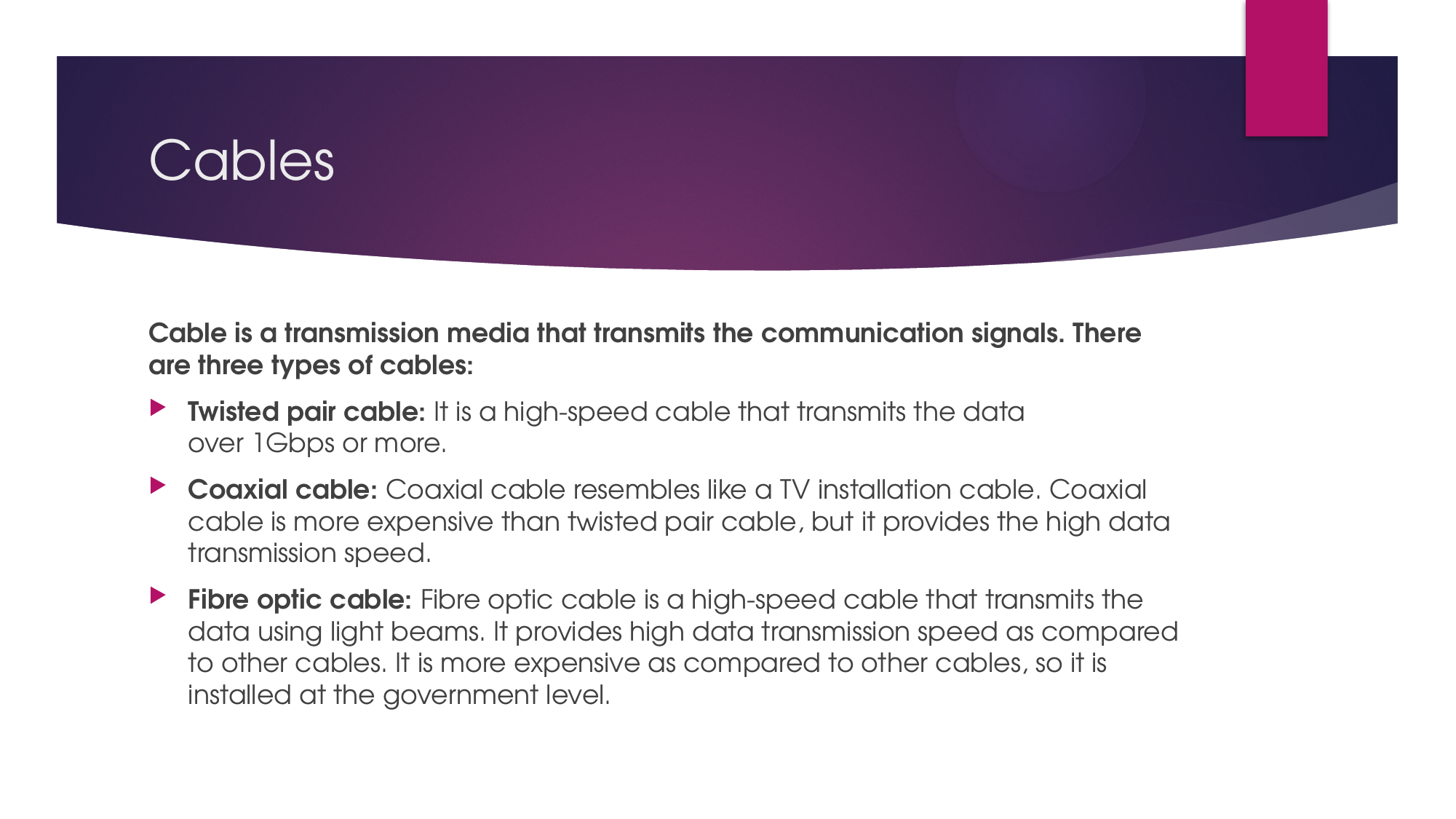

# Cables
Cable is a transmission media that transmits the communication signals. There are three types of cables:
Twisted pair cable: It is a high-speed cable that transmits the data over 1Gbps or more.
Coaxial cable: Coaxial cable resembles like a TV installation cable. Coaxial cable is more expensive than twisted pair cable, but it provides the high data transmission speed.
Fibre optic cable: Fibre optic cable is a high-speed cable that transmits the data using light beams. It provides high data transmission speed as compared to other cables. It is more expensive as compared to other cables, so it is installed at the government level.